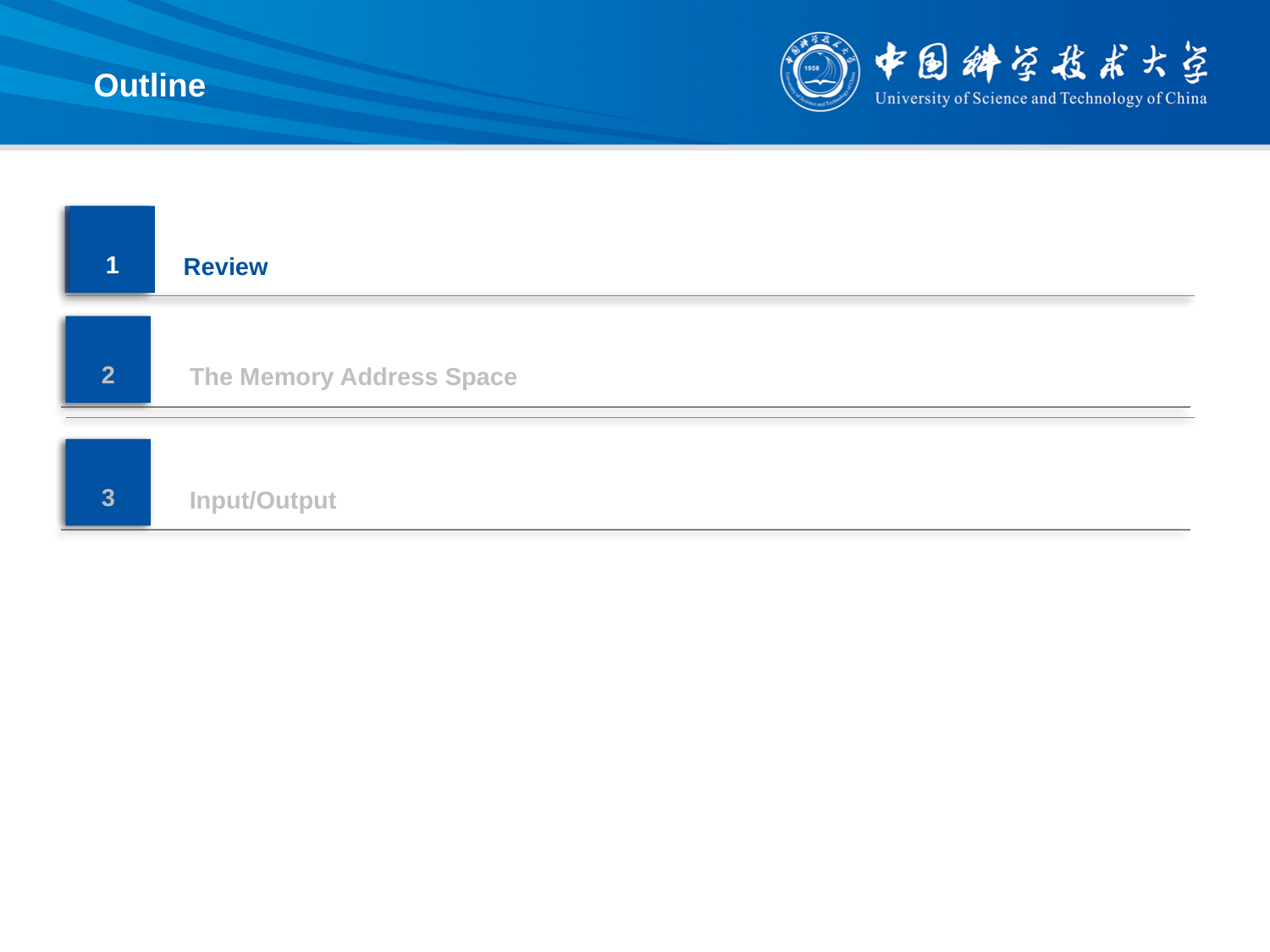

Outline
1
1
Review
Review
2
2
From ENIAC to the Stored Program Computer
The Memory Address Space
2
3
From ENIAC to the Stored Program Computer
Input/Output